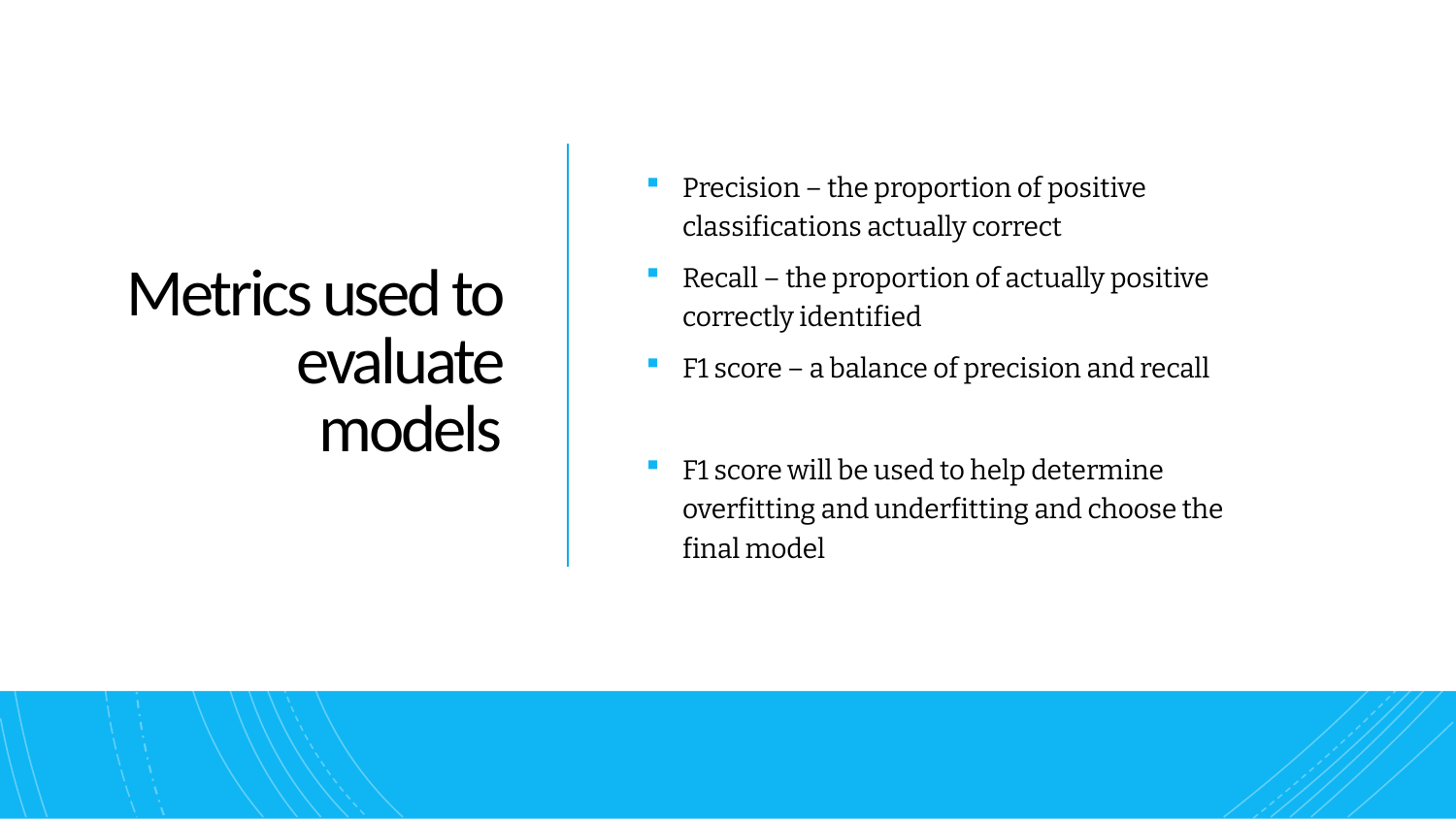

# Metrics used to evaluate models
Precision – the proportion of positive classifications actually correct
Recall – the proportion of actually positive correctly identified
F1 score – a balance of precision and recall

F1 score will be used to help determine overfitting and underfitting and choose the  final model